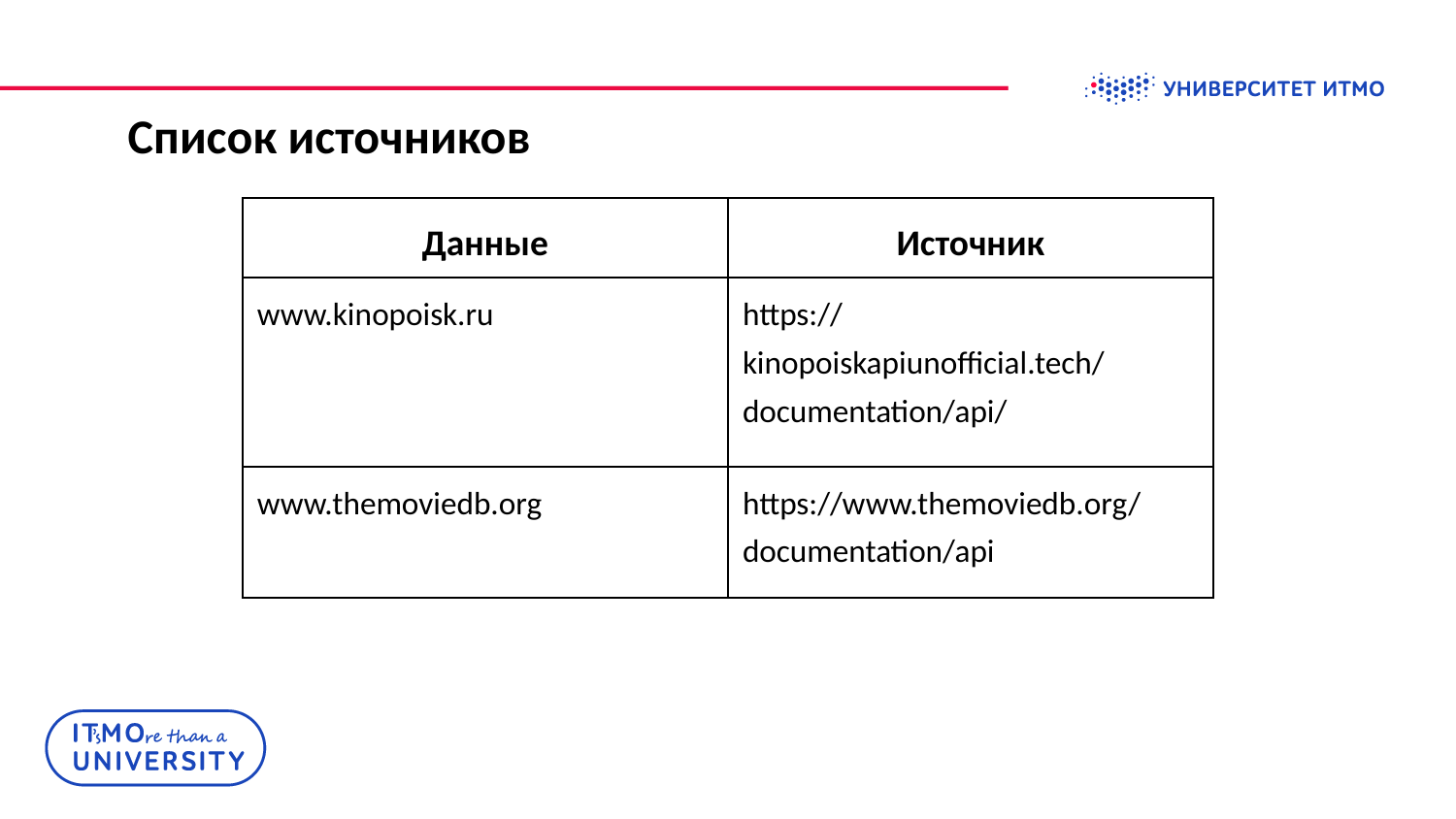

Колонтитул
Список источников
| Данные | Источник |
| --- | --- |
| www.kinopoisk.ru | https://kinopoiskapiunofficial.tech/documentation/api/ |
| www.themoviedb.org | https://www.themoviedb.org/documentation/api |